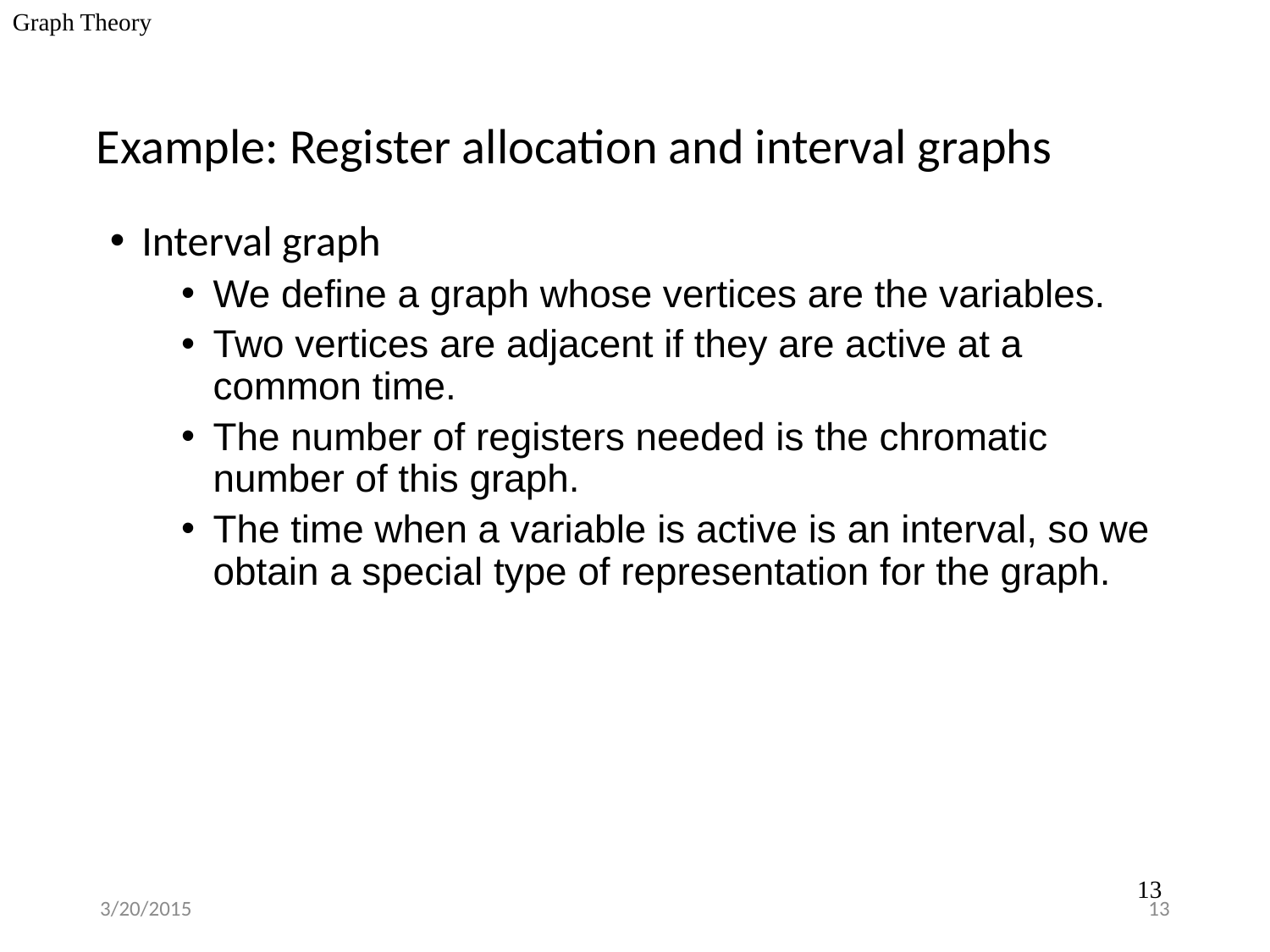

Graph Theory
Example: Register allocation and interval graphs
Interval graph
We define a graph whose vertices are the variables.
Two vertices are adjacent if they are active at a common time.
The number of registers needed is the chromatic number of this graph.
The time when a variable is active is an interval, so we obtain a special type of representation for the graph.
13
3/20/2015
13